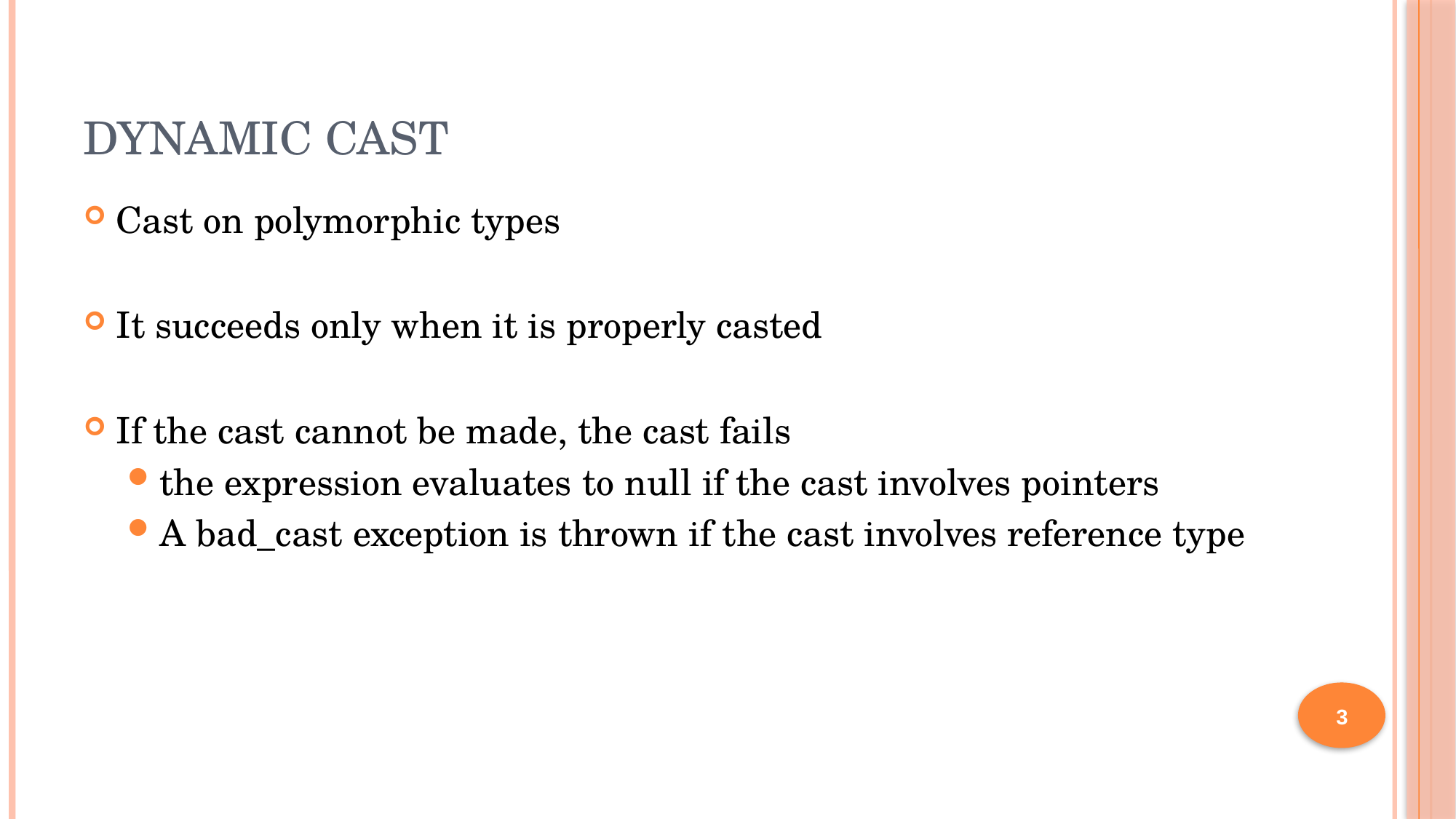

# Dynamic Cast
Cast on polymorphic types

It succeeds only when it is properly casted

If the cast cannot be made, the cast fails
the expression evaluates to null if the cast involves pointers
A bad_cast exception is thrown if the cast involves reference type
3